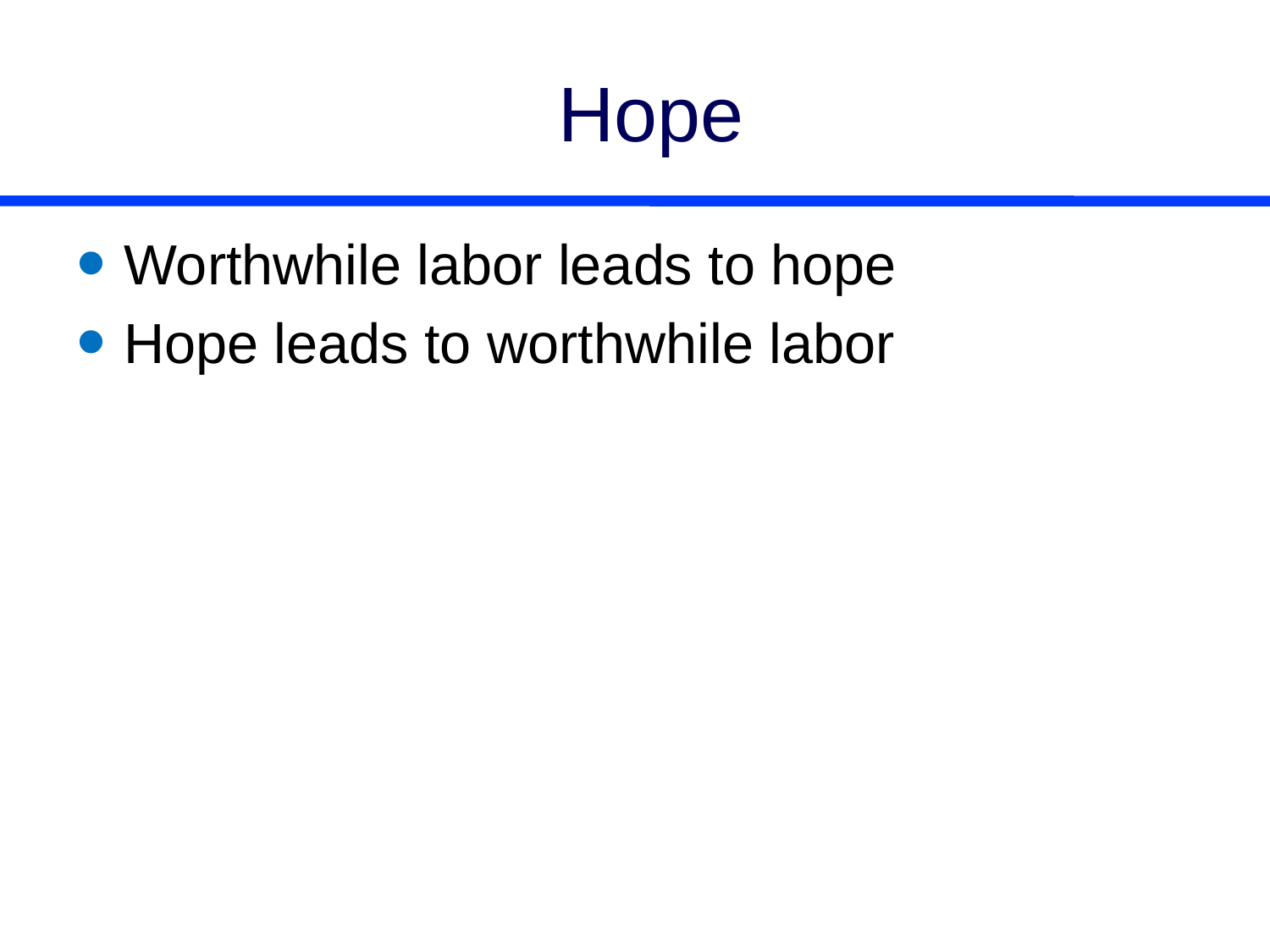

# Hope
Worthwhile labor leads to hope
Hope leads to worthwhile labor